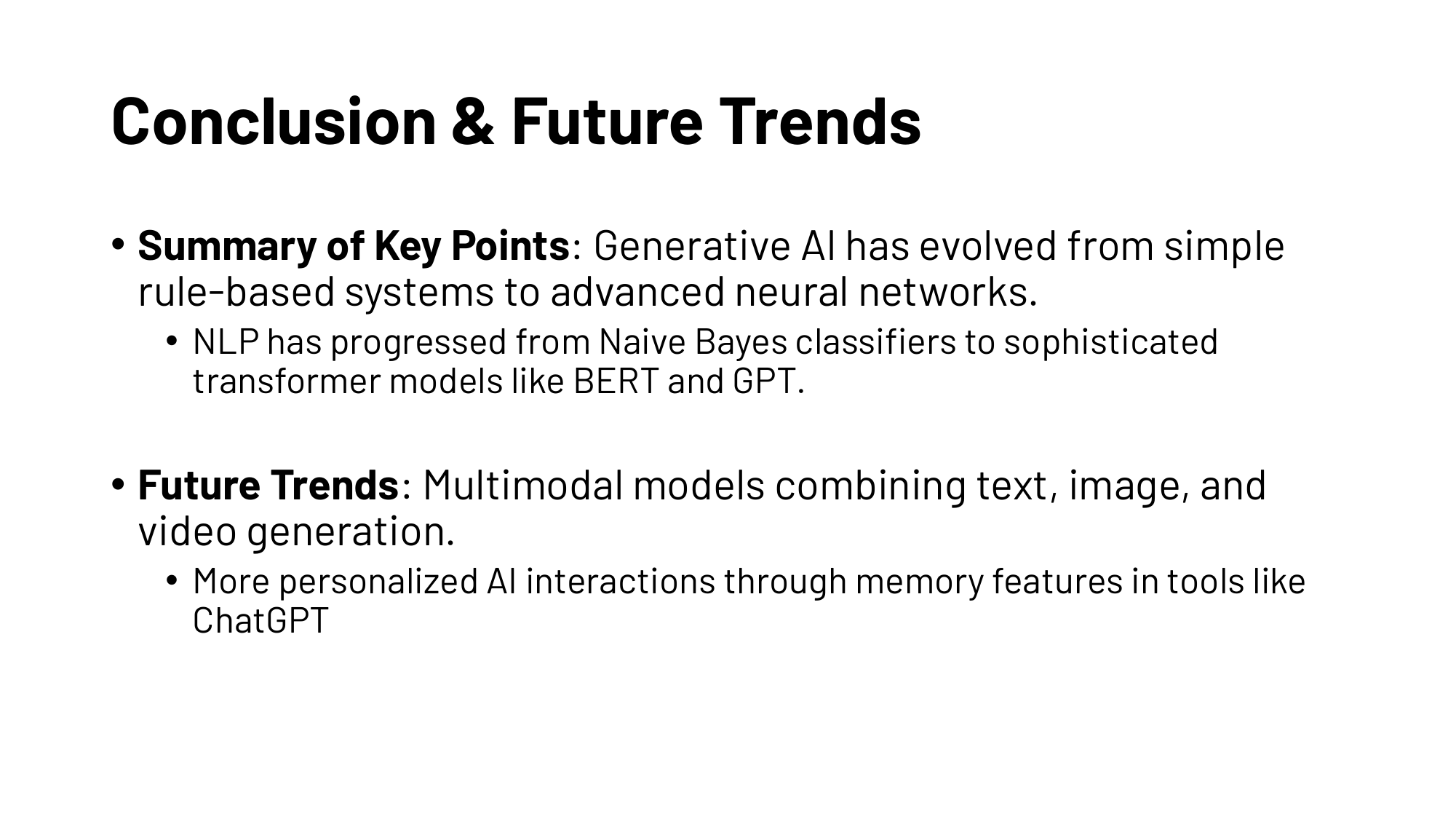

# Conclusion & Future Trends
Summary of Key Points: Generative AI has evolved from simple rule-based systems to advanced neural networks.
NLP has progressed from Naive Bayes classifiers to sophisticated transformer models like BERT and GPT.

Future Trends: Multimodal models combining text, image, and video generation.
More personalized AI interactions through memory features in tools like ChatGPT